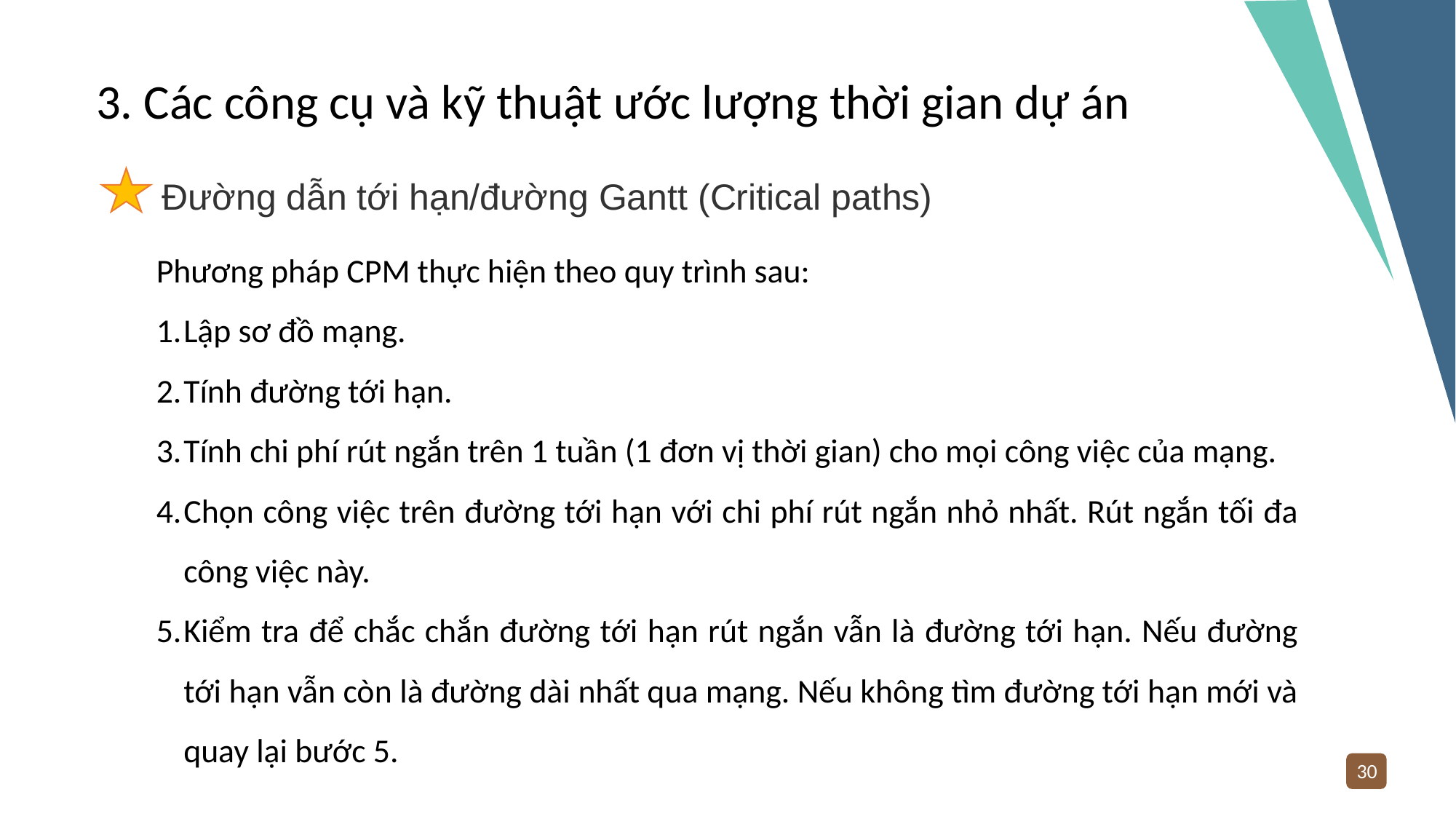

3. Các công cụ và kỹ thuật ước lượng thời gian dự án

Đường dẫn tới hạn/đường Gantt (Critical paths)
Phương pháp CPM thực hiện theo quy trình sau:
Lập sơ đồ mạng.
Tính đường tới hạn.
Tính chi phí rút ngắn trên 1 tuần (1 đơn vị thời gian) cho mọi công việc của mạng.
Chọn công việc trên đường tới hạn với chi phí rút ngắn nhỏ nhất. Rút ngắn tối đa công việc này.
Kiểm tra để chắc chắn đường tới hạn rút ngắn vẫn là đường tới hạn. Nếu đường tới hạn vẫn còn là đường dài nhất qua mạng. Nếu không tìm đường tới hạn mới và quay lại bước 5.